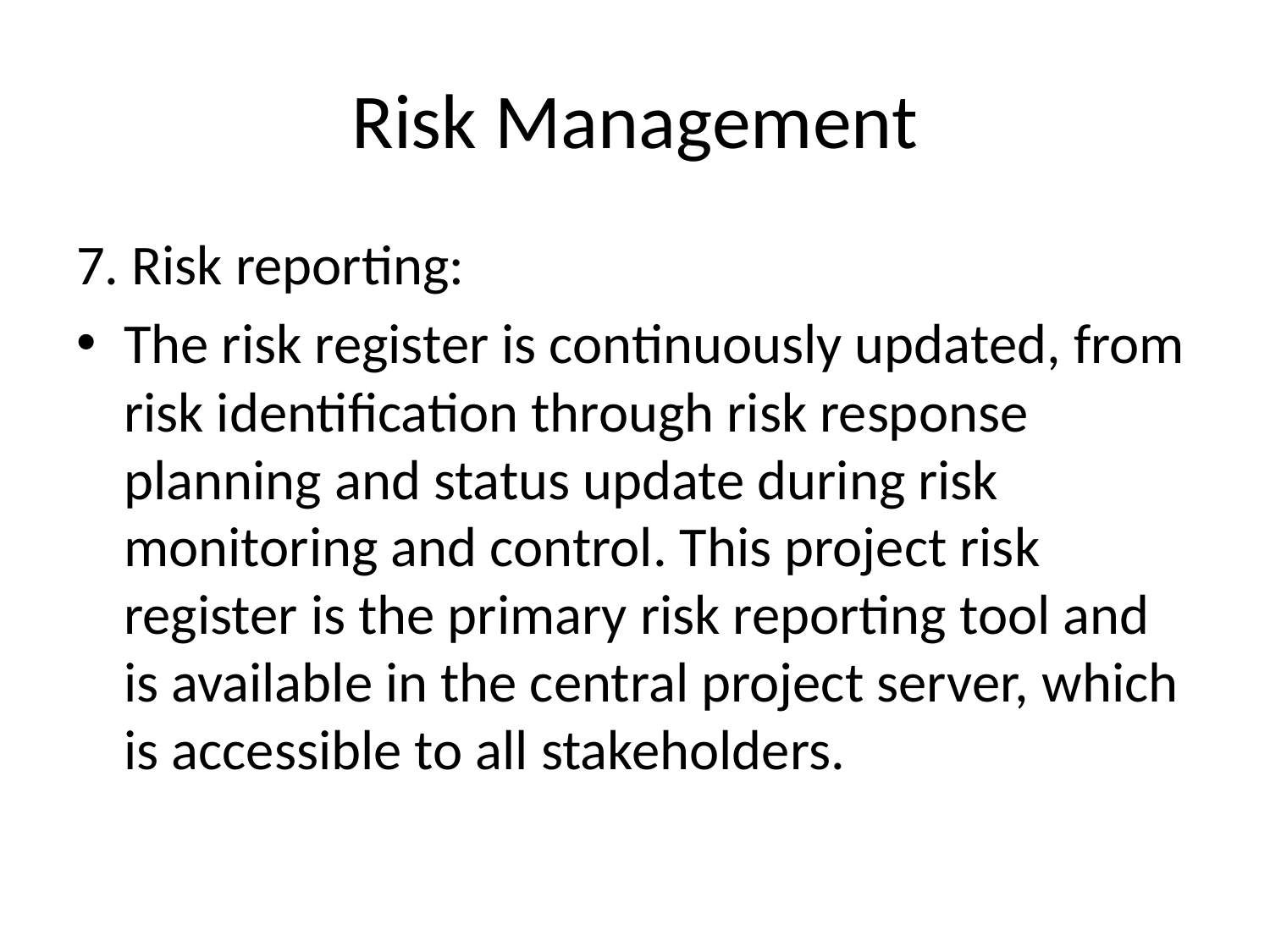

# Risk Management
7. Risk reporting:
The risk register is continuously updated, from risk identification through risk response planning and status update during risk monitoring and control. This project risk register is the primary risk reporting tool and is available in the central project server, which is accessible to all stakeholders.